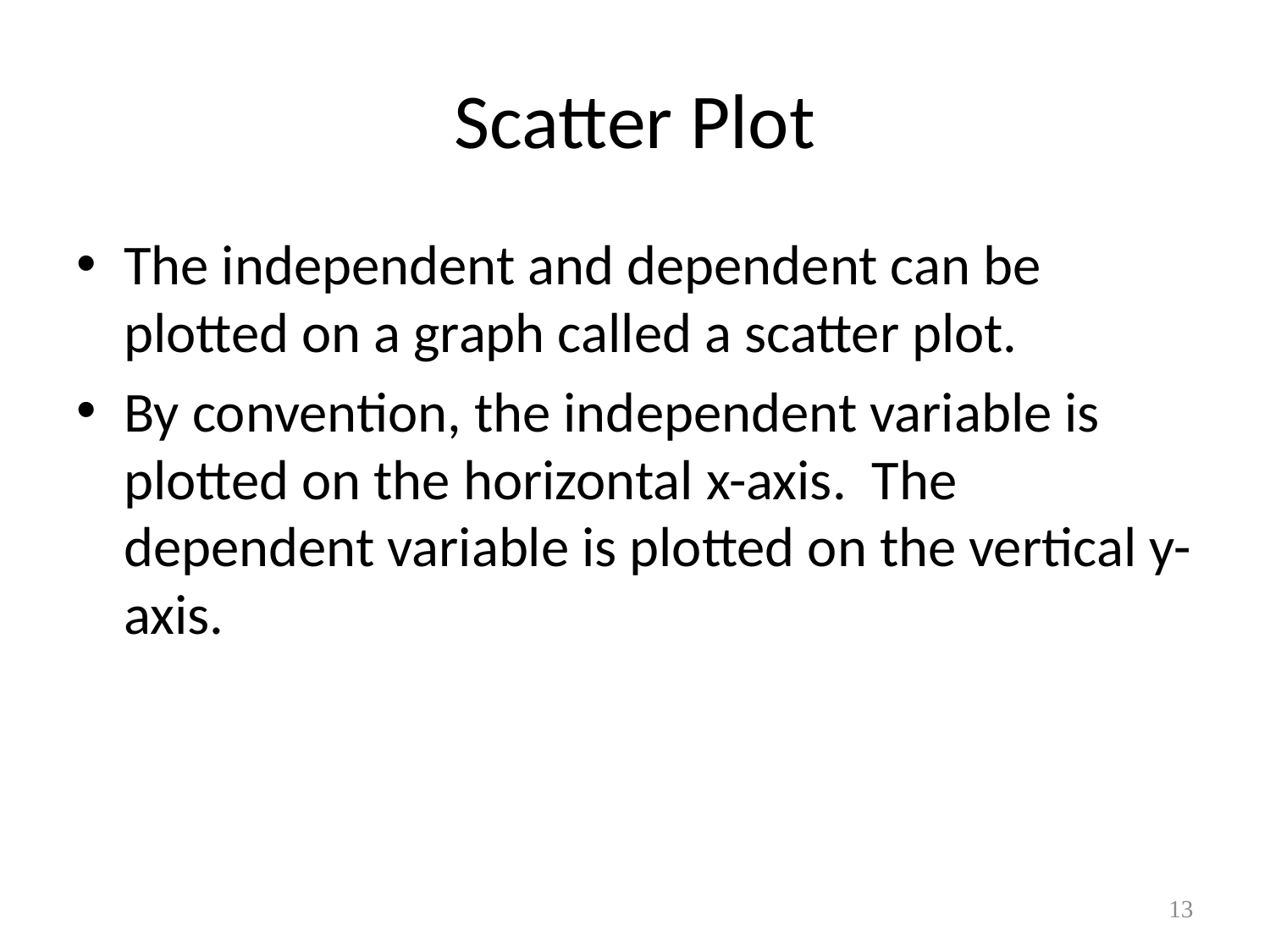

# Scatter Plot
The independent and dependent can be plotted on a graph called a scatter plot.
By convention, the independent variable is plotted on the horizontal x-axis.  The dependent variable is plotted on the vertical y-axis.
13